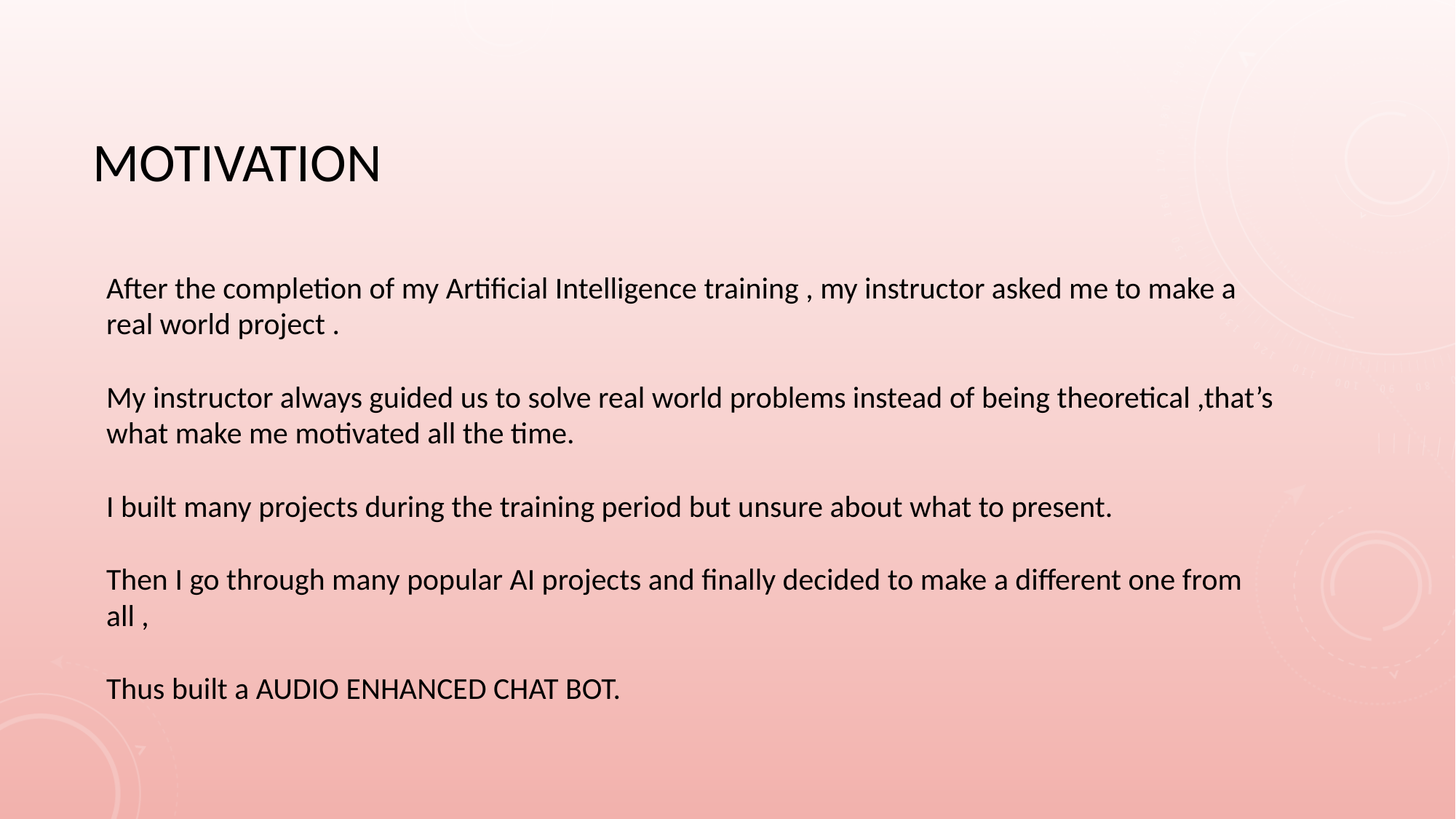

# MotiVATION
After the completion of my Artificial Intelligence training , my instructor asked me to make a real world project .

My instructor always guided us to solve real world problems instead of being theoretical ,that’s what make me motivated all the time.

I built many projects during the training period but unsure about what to present.

Then I go through many popular AI projects and finally decided to make a different one from all ,

Thus built a AUDIO ENHANCED CHAT BOT.